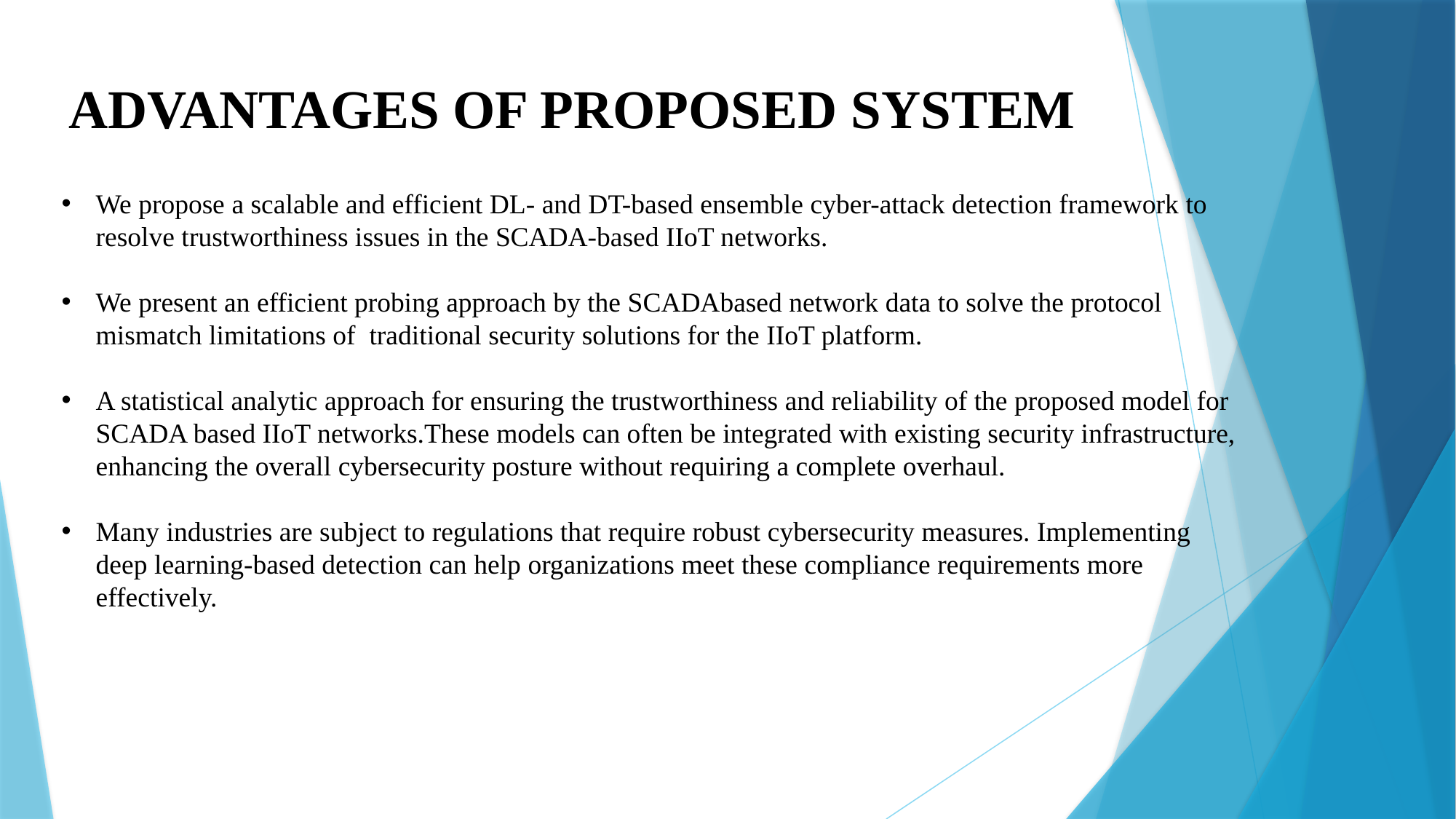

ADVANTAGES OF PROPOSED SYSTEM

We propose a scalable and efficient DL- and DT-based ensemble cyber-attack detection framework to resolve trustworthiness issues in the SCADA-based IIoT networks.

We present an efficient probing approach by the SCADAbased network data to solve the protocol mismatch limitations of  traditional security solutions for the IIoT platform.

A statistical analytic approach for ensuring the trustworthiness and reliability of the proposed model for SCADA based IIoT networks.These models can often be integrated with existing security infrastructure, enhancing the overall cybersecurity posture without requiring a complete overhaul.

Many industries are subject to regulations that require robust cybersecurity measures. Implementing deep learning-based detection can help organizations meet these compliance requirements more effectively.